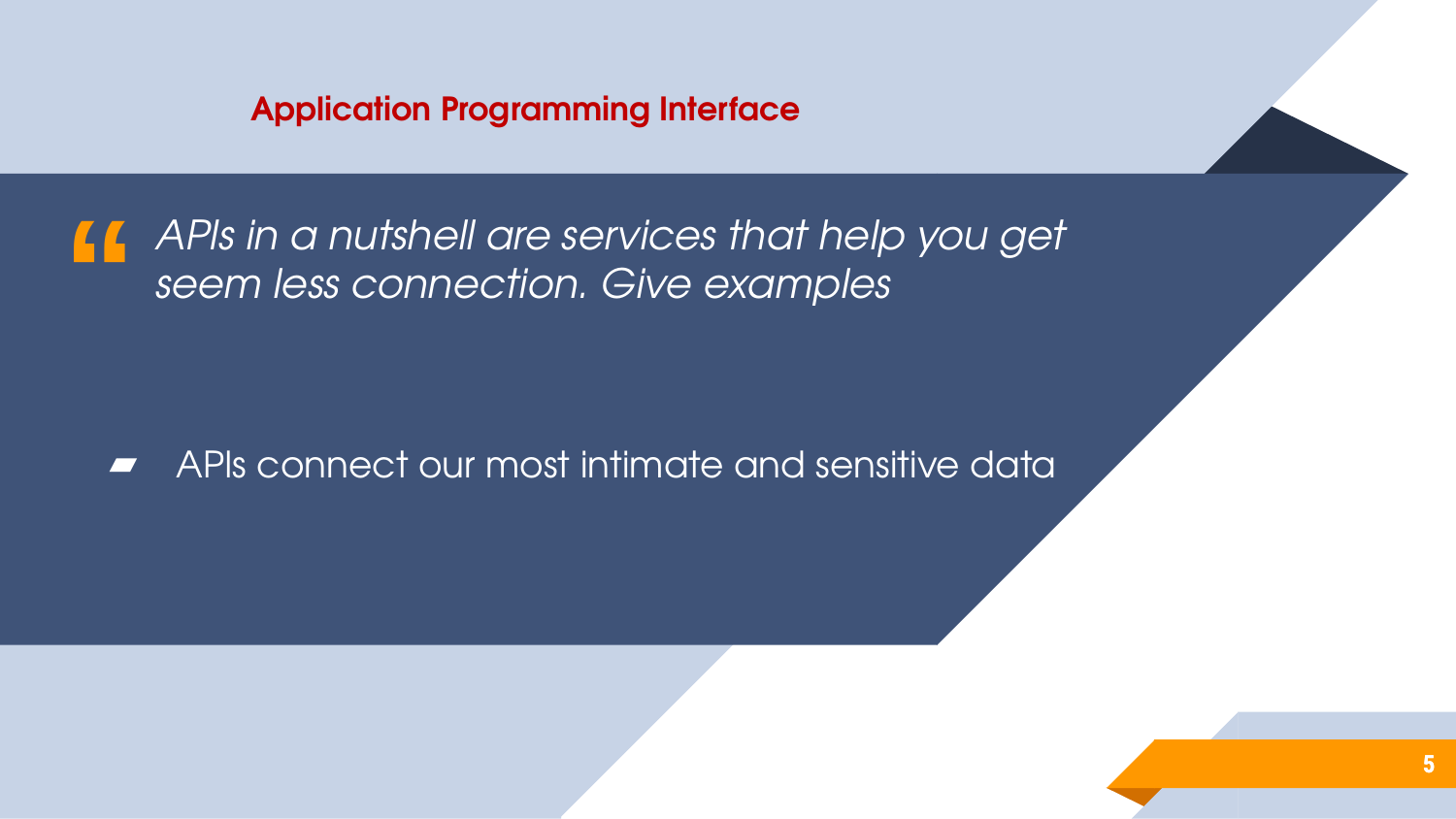

Application Programming Interface
APIs in a nutshell are services that help you get seem less connection. Give examples

APIs connect our most intimate and sensitive data
5
5